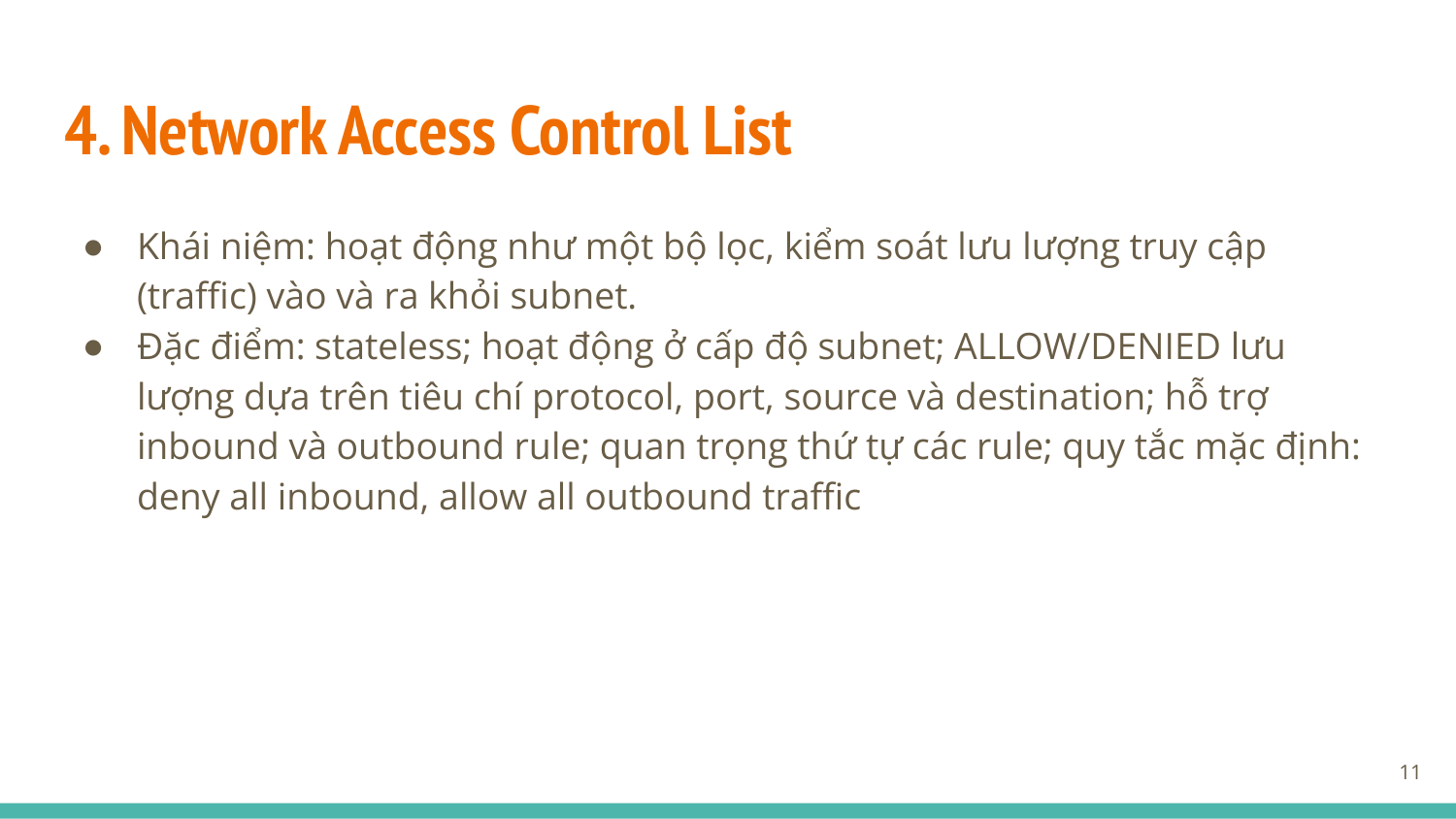

# 4. Network Access Control List
Khái niệm: hoạt động như một bộ lọc, kiểm soát lưu lượng truy cập (traffic) vào và ra khỏi subnet.
Đặc điểm: stateless; hoạt động ở cấp độ subnet; ALLOW/DENIED lưu lượng dựa trên tiêu chí protocol, port, source và destination; hỗ trợ inbound và outbound rule; quan trọng thứ tự các rule; quy tắc mặc định: deny all inbound, allow all outbound traffic

11